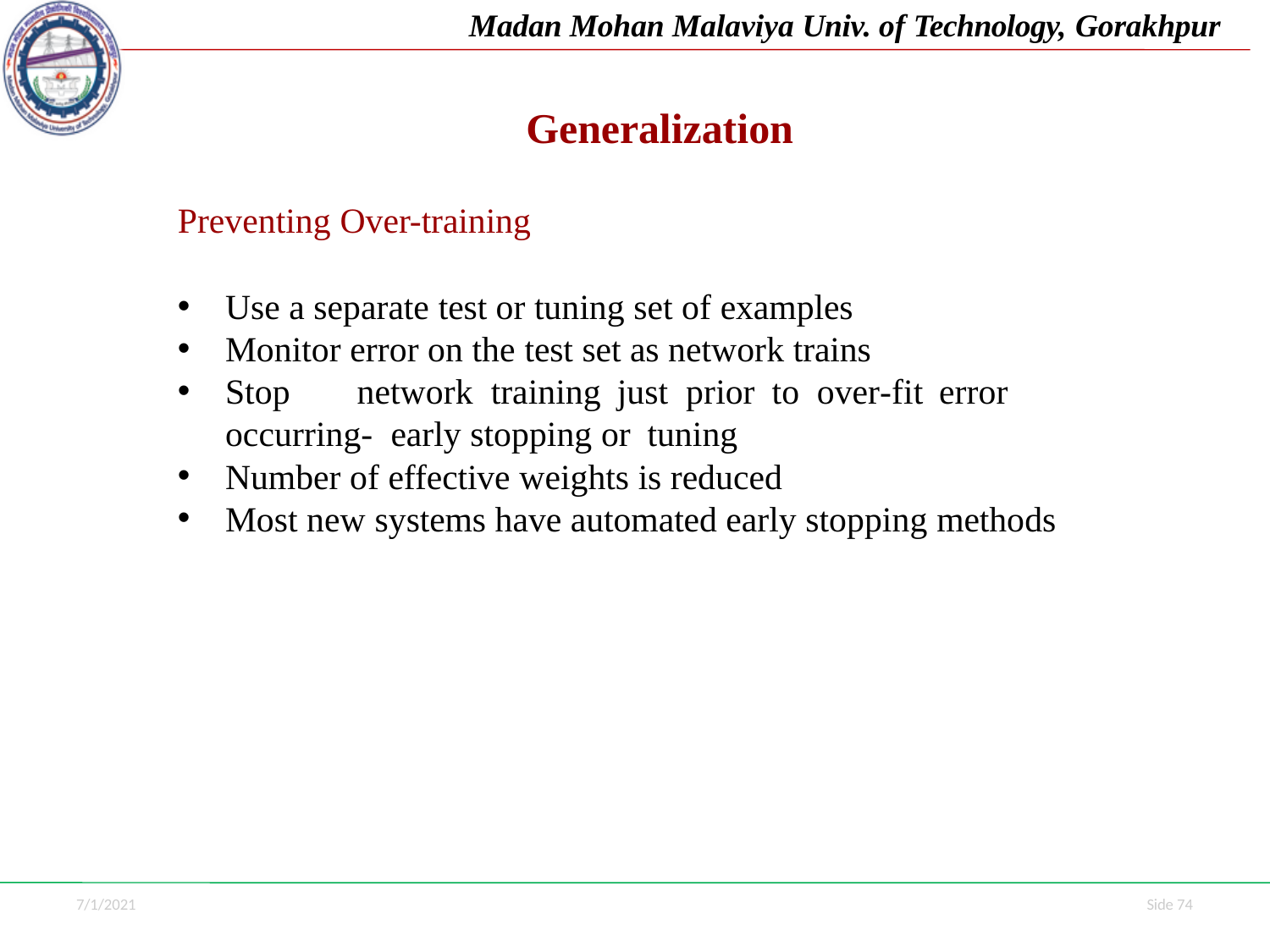

Madan Mohan Malaviya Univ. of Technology, Gorakhpur
# Generalization
Preventing Over-training

Use a separate test or tuning set of examples
Monitor error on the test set as network trains
Stop	network  training	just  prior	to	over-fit	error	occurring-  early stopping or tuning
Number of effective weights is reduced
Most new systems have automated early stopping methods

7/1/2021
Side 74